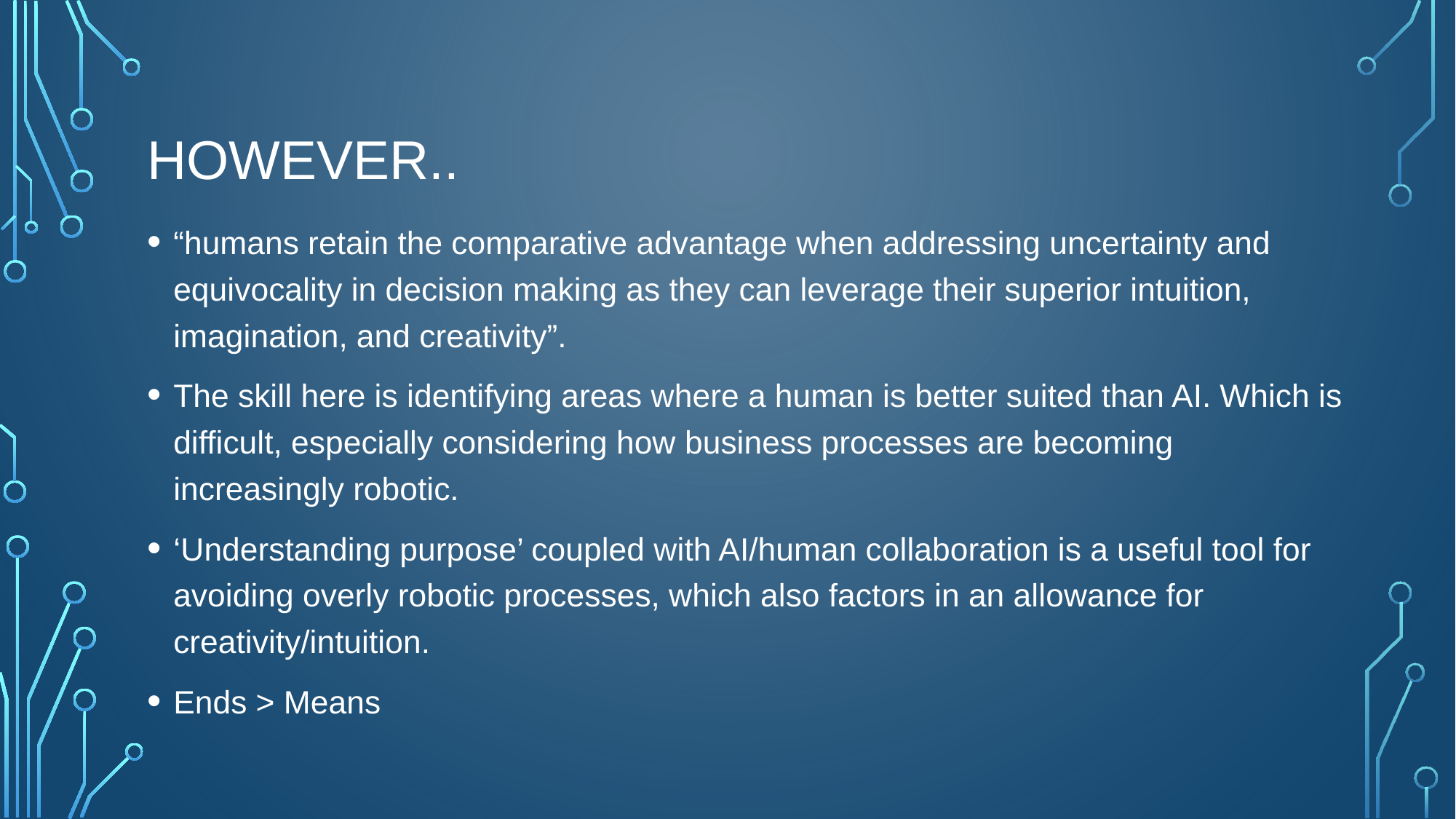

# However..
“humans retain the comparative advantage when addressing uncertainty and equivocality in decision making as they can leverage their superior intuition, imagination, and creativity”.
The skill here is identifying areas where a human is better suited than AI. Which is difficult, especially considering how business processes are becoming increasingly robotic.
‘Understanding purpose’ coupled with AI/human collaboration is a useful tool for avoiding overly robotic processes, which also factors in an allowance for creativity/intuition.
Ends > Means